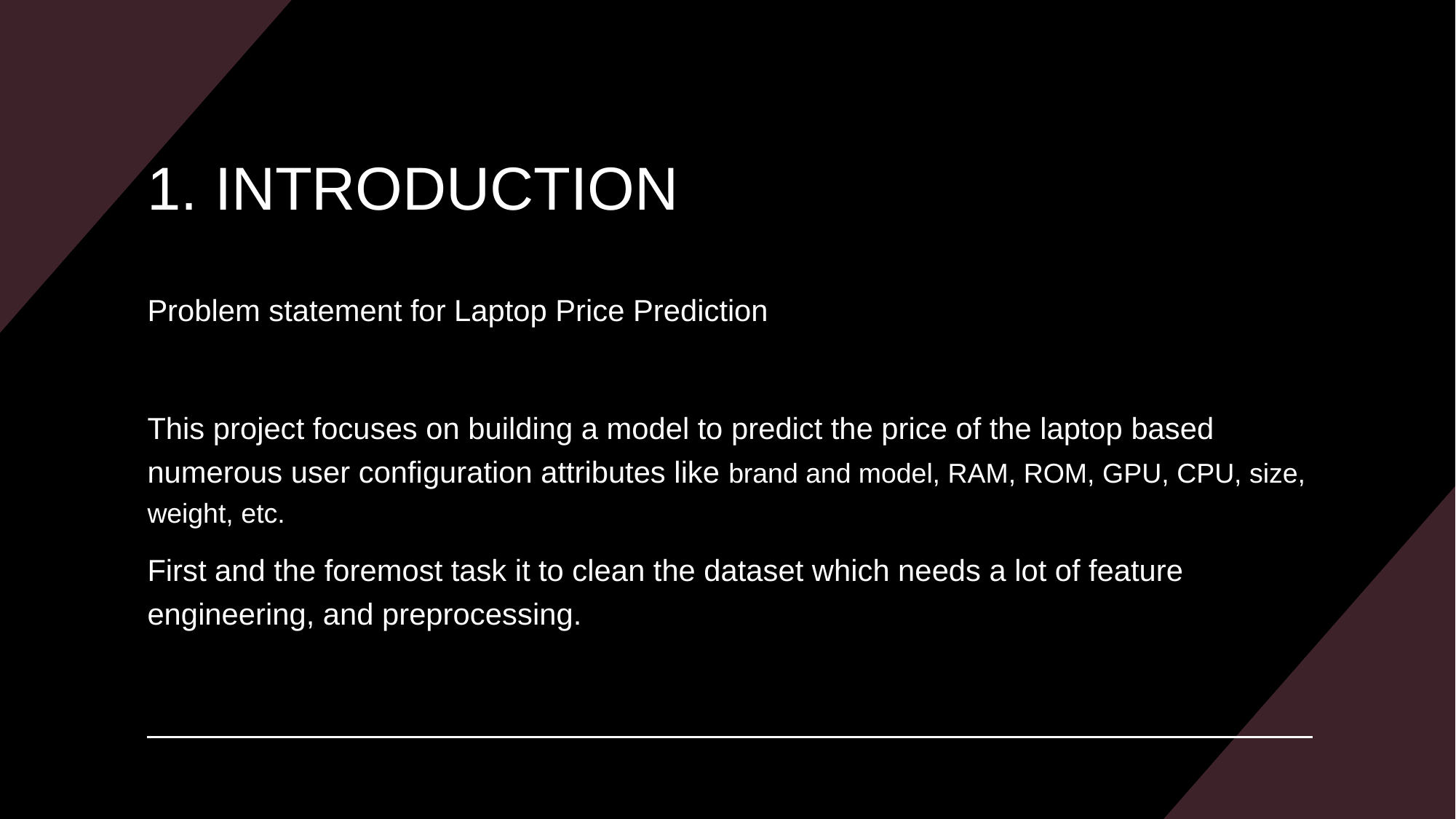

# 1. INTRODUCTION
Problem statement for Laptop Price Prediction

This project focuses on building a model to predict the price of the laptop based numerous user configuration attributes like brand and model, RAM, ROM, GPU, CPU, size, weight, etc.
First and the foremost task it to clean the dataset which needs a lot of feature engineering, and preprocessing.